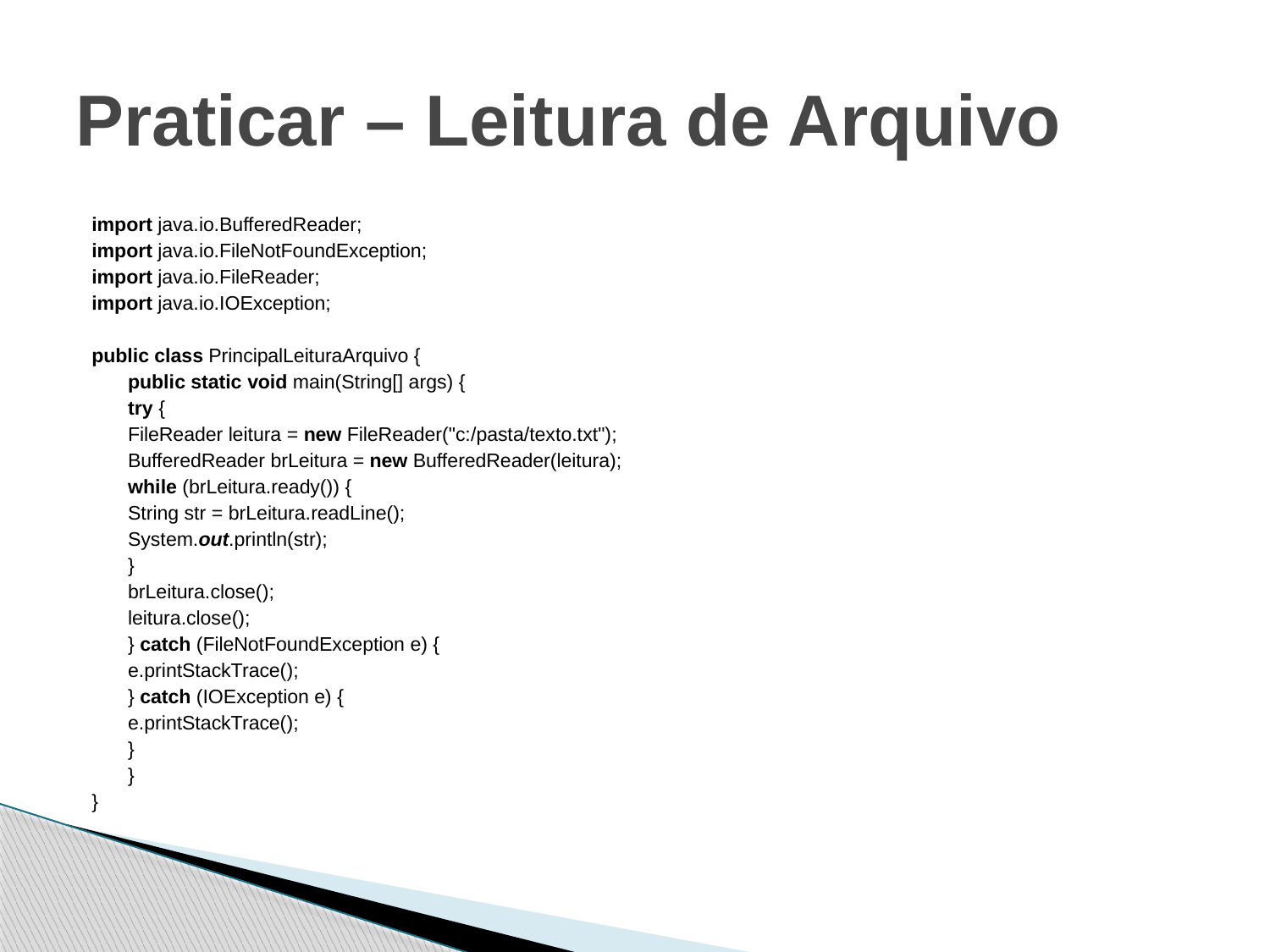

# Praticar – Leitura de Arquivo
import java.io.BufferedReader;
import java.io.FileNotFoundException;
import java.io.FileReader;
import java.io.IOException;

public class PrincipalLeituraArquivo {
	public static void main(String[] args) {
		try {
			FileReader leitura = new FileReader("c:/pasta/texto.txt");
			BufferedReader brLeitura = new BufferedReader(leitura);
			while (brLeitura.ready()) {
				String str = brLeitura.readLine();
				System.out.println(str);
			}
			brLeitura.close();
			leitura.close();
		} catch (FileNotFoundException e) {
			e.printStackTrace();
		} catch (IOException e) {
			e.printStackTrace();
		}
	}
}